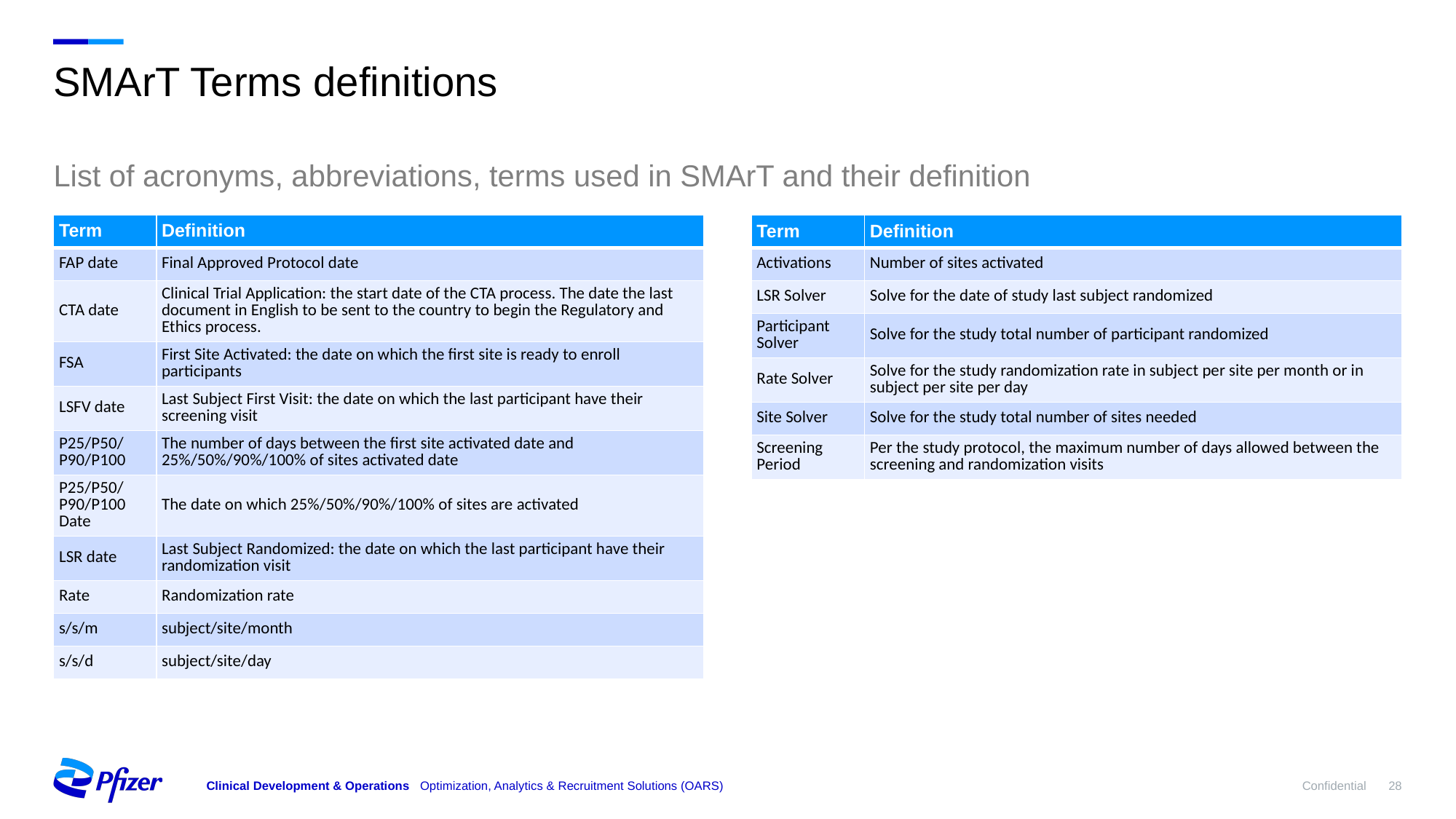

# SMArT Terms definitions
List of acronyms, abbreviations, terms used in SMArT and their definition
| Term | Definition |
| --- | --- |
| FAP date | Final Approved Protocol date |
| CTA date | Clinical Trial Application: the start date of the CTA process. The date the last document in English to be sent to the country to begin the Regulatory and Ethics process. |
| FSA | First Site Activated: the date on which the first site is ready to enroll participants |
| LSFV date | Last Subject First Visit: the date on which the last participant have their screening visit |
| P25/P50/P90/P100 | The number of days between the first site activated date and 25%/50%/90%/100% of sites activated date |
| P25/P50/P90/P100 Date | The date on which 25%/50%/90%/100% of sites are activated |
| LSR date | Last Subject Randomized: the date on which the last participant have their randomization visit |
| Rate | Randomization rate |
| s/s/m | subject/site/month |
| s/s/d | subject/site/day |
| Term | Definition |
| --- | --- |
| Activations | Number of sites activated |
| LSR Solver | Solve for the date of study last subject randomized |
| Participant Solver | Solve for the study total number of participant randomized |
| Rate Solver | Solve for the study randomization rate in subject per site per month or in subject per site per day |
| Site Solver | Solve for the study total number of sites needed |
| Screening Period | Per the study protocol, the maximum number of days allowed between the screening and randomization visits |